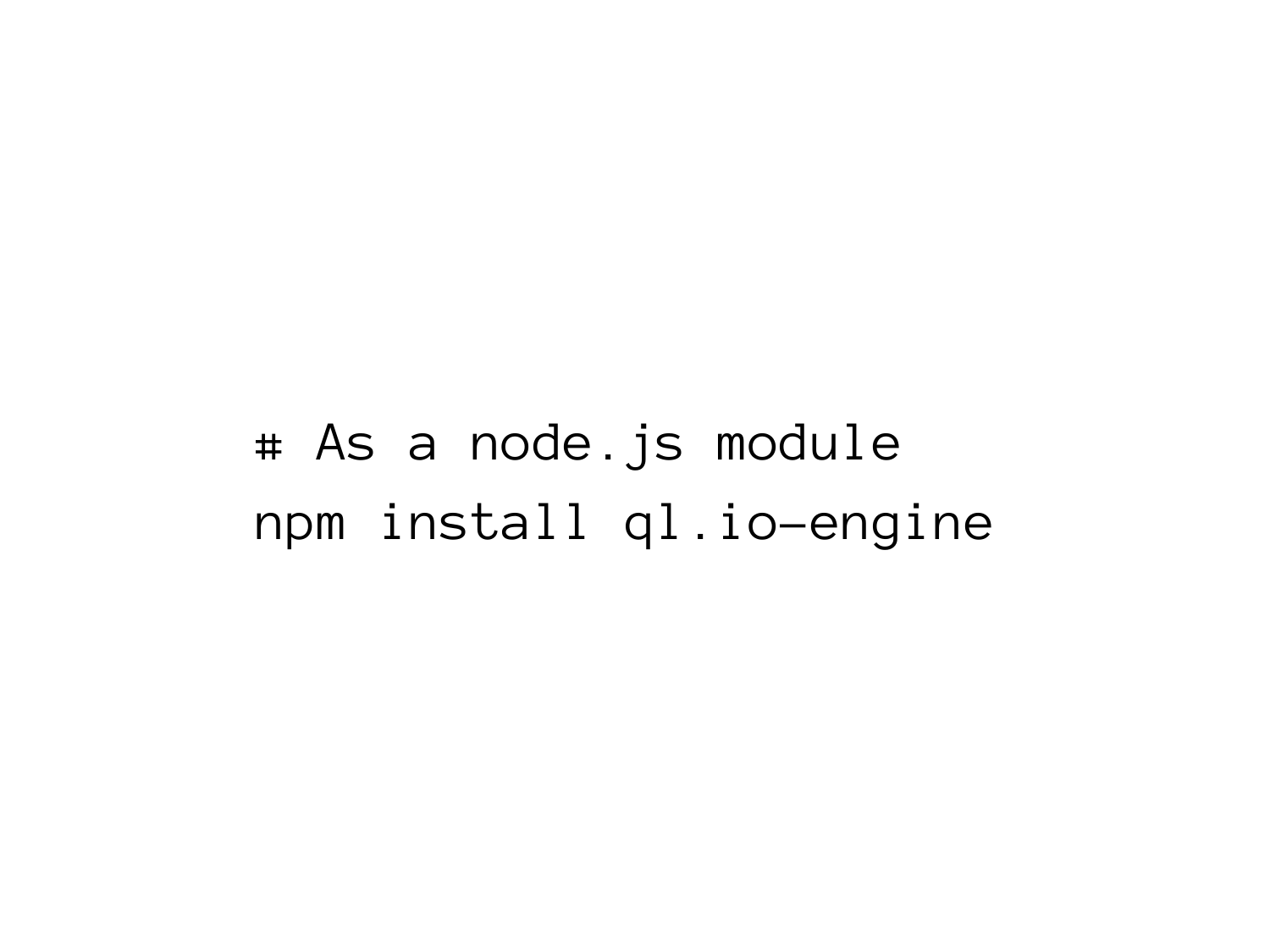

# As a node.js module
npm install ql.io-engine